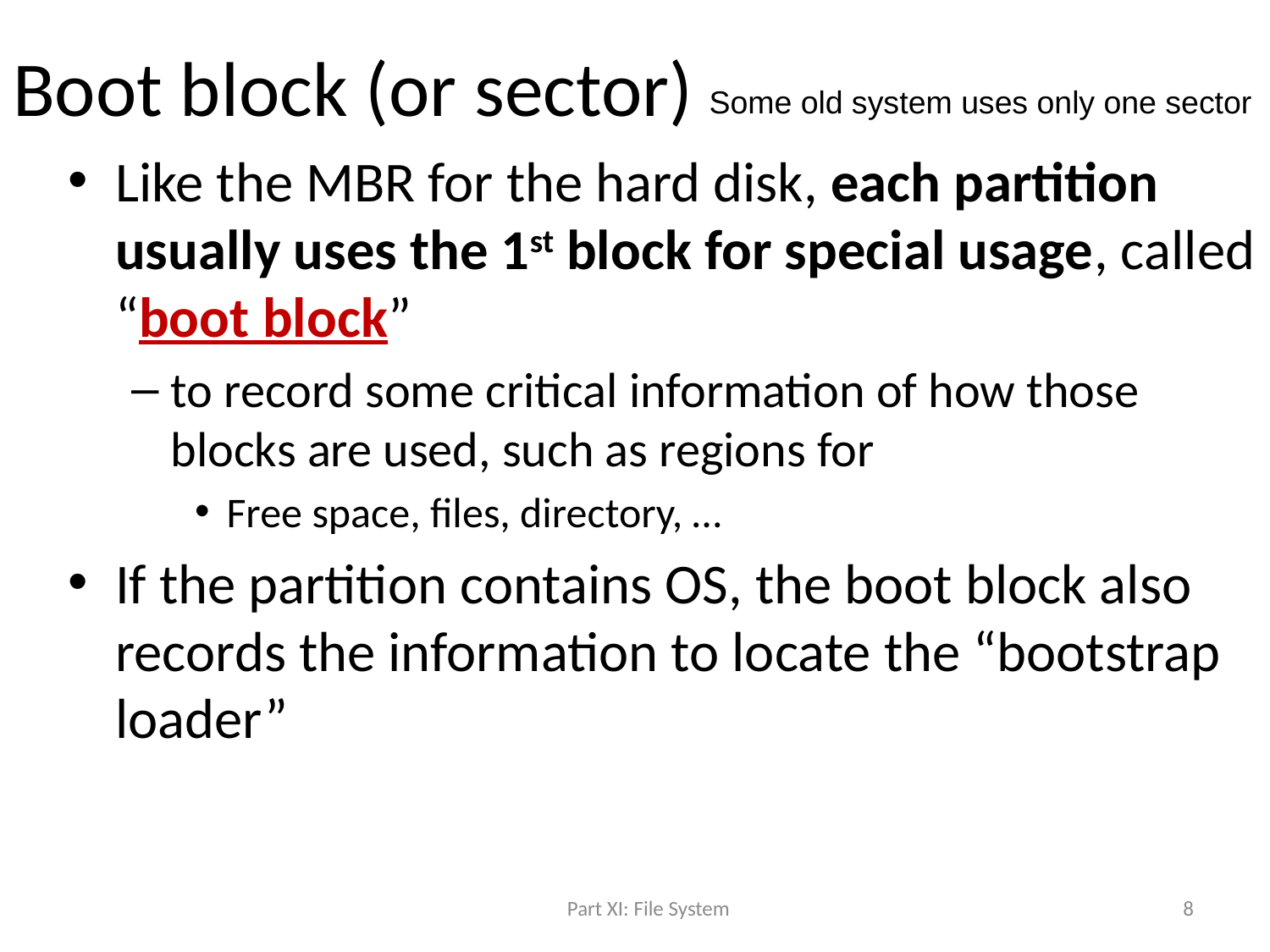

# Boot block (or sector)
Some old system uses only one sector
Like the MBR for the hard disk, each partition usually uses the 1st block for special usage, called “boot block”
to record some critical information of how those blocks are used, such as regions for
Free space, files, directory, …
If the partition contains OS, the boot block also records the information to locate the “bootstrap loader”
Part XI: File System
8